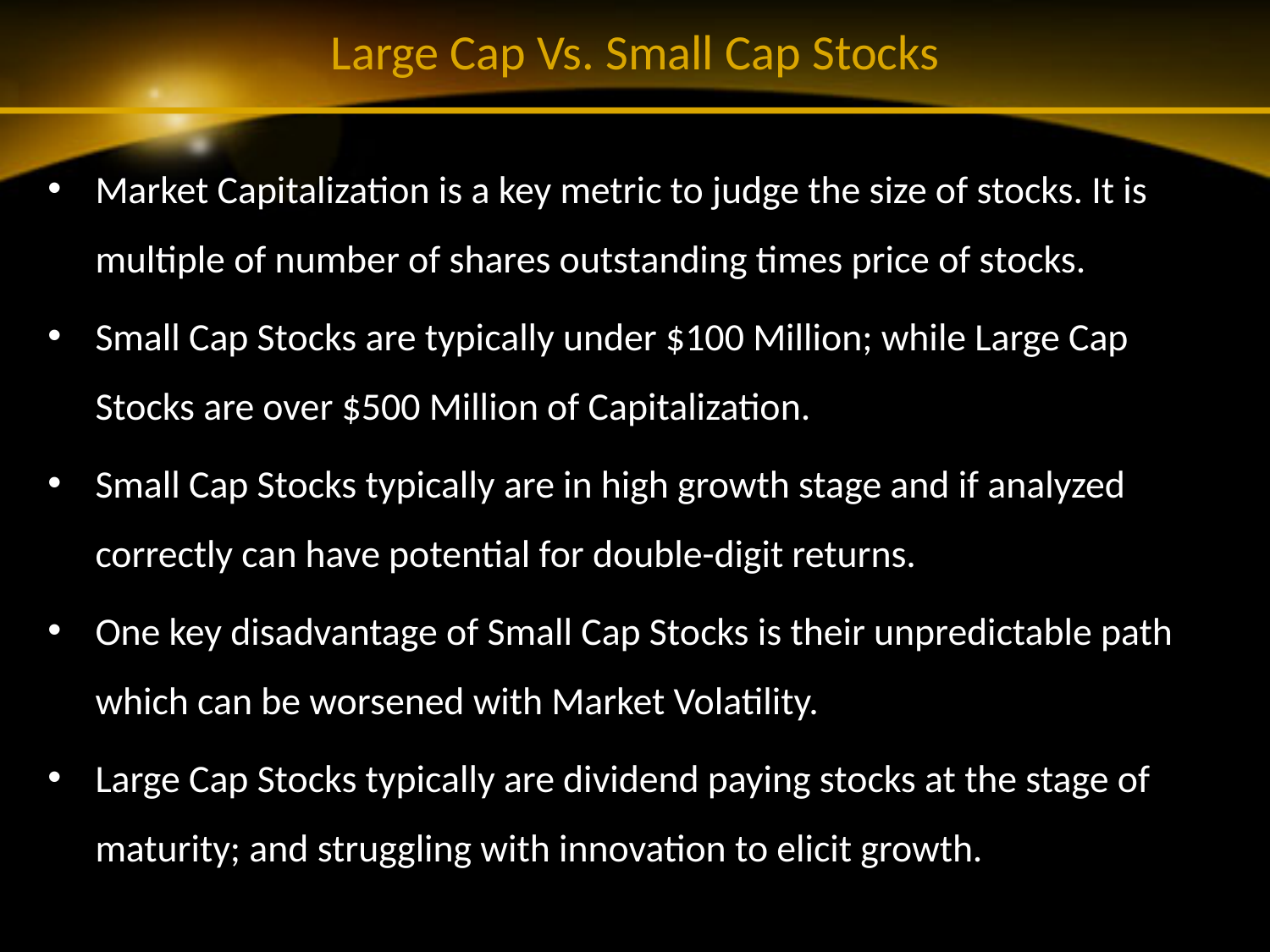

# Large Cap Vs. Small Cap Stocks

Market Capitalization is a key metric to judge the size of stocks. It is multiple of number of shares outstanding times price of stocks.
Small Cap Stocks are typically under $100 Million; while Large Cap Stocks are over $500 Million of Capitalization.
Small Cap Stocks typically are in high growth stage and if analyzed correctly can have potential for double-digit returns.
One key disadvantage of Small Cap Stocks is their unpredictable path which can be worsened with Market Volatility.
Large Cap Stocks typically are dividend paying stocks at the stage of maturity; and struggling with innovation to elicit growth.